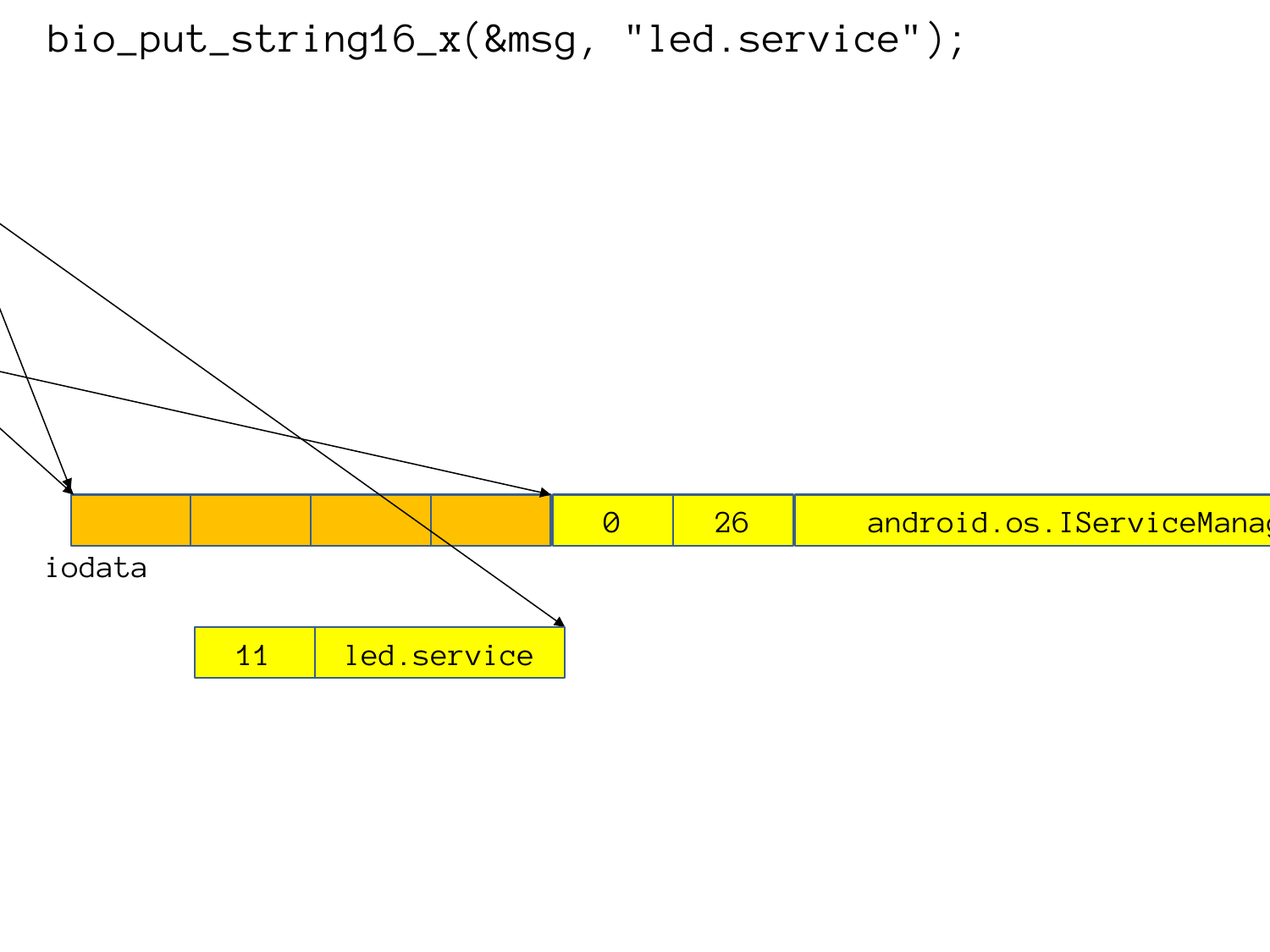

bio_put_string16_x(&msg, "led.service");
msg
data

offs

data_avail
492
offs_avail
4
data0

offs0

flags
0

0
26
android.os.IServiceManager
iodata
11
led.service